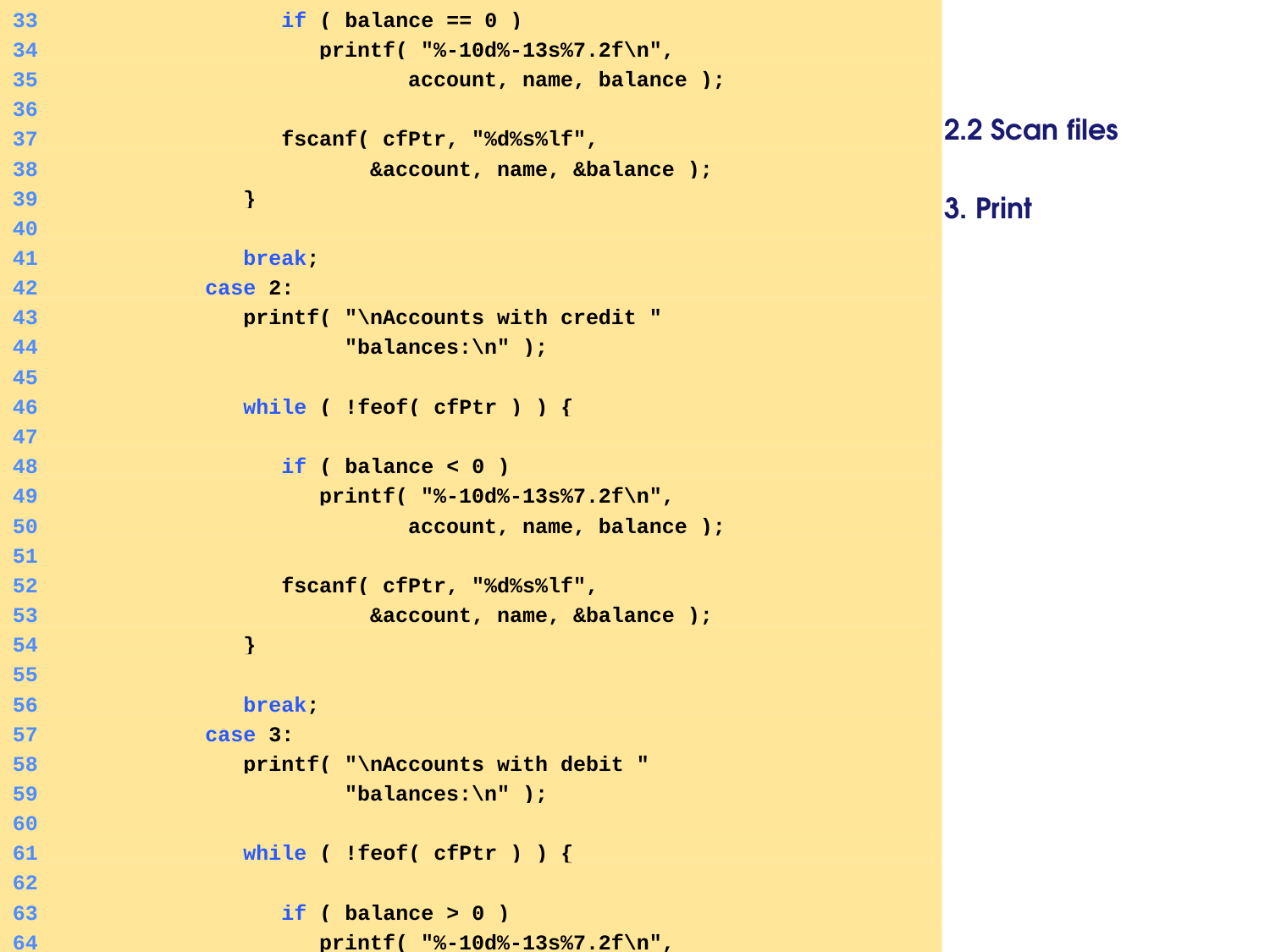

33	                  if ( balance == 0 )

	34	                     printf( "%-10d%-13s%7.2f\n",

	35	                            account, name, balance );

	36

	37	                  fscanf( cfPtr, "%d%s%lf",

	38	                         &account, name, &balance );

	39	               }

	40

	41	               break;

	42	            case 2:

	43	               printf( "\nAccounts with credit "

	44	                       "balances:\n" );

	45

	46	               while ( !feof( cfPtr ) ) {

	47

	48	                  if ( balance < 0 )

	49	                     printf( "%-10d%-13s%7.2f\n",

	50	                            account, name, balance );

	51

	52	                  fscanf( cfPtr, "%d%s%lf",

	53	                         &account, name, &balance );

	54	               }

	55

	56	               break;

	57	            case 3:

	58	               printf( "\nAccounts with debit "

	59	                       "balances:\n" );

	60

	61	               while ( !feof( cfPtr ) ) {

	62

	63	                  if ( balance > 0 )

	64	                     printf( "%-10d%-13s%7.2f\n",

2.2 Scan files

3. Print